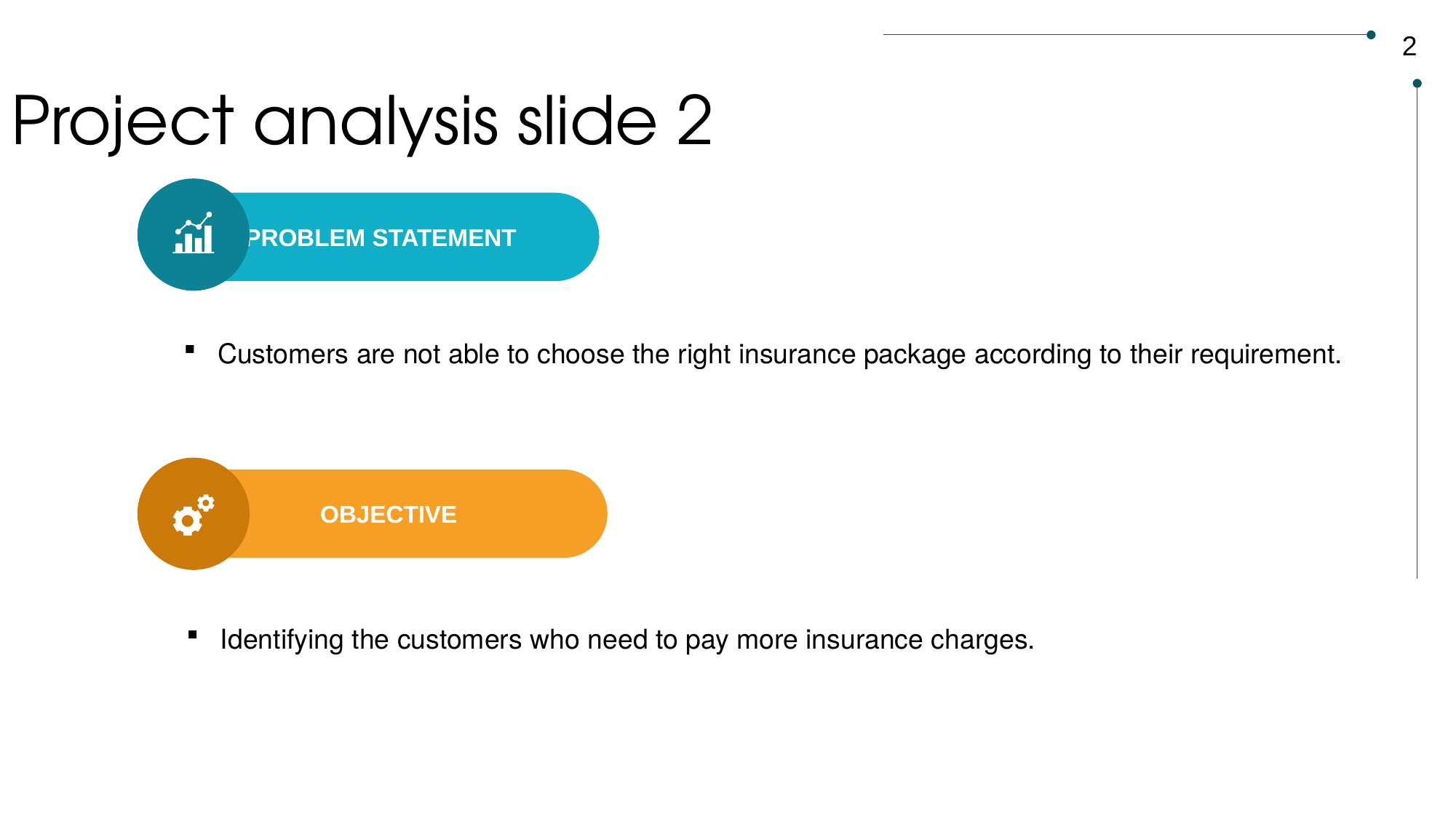

2
Project analysis slide 2

PROBLEM STATEMENT

Customers are not able to choose the right insurance package according to their requirement.

OBJECTIVE

Identifying the customers who need to pay more insurance charges.